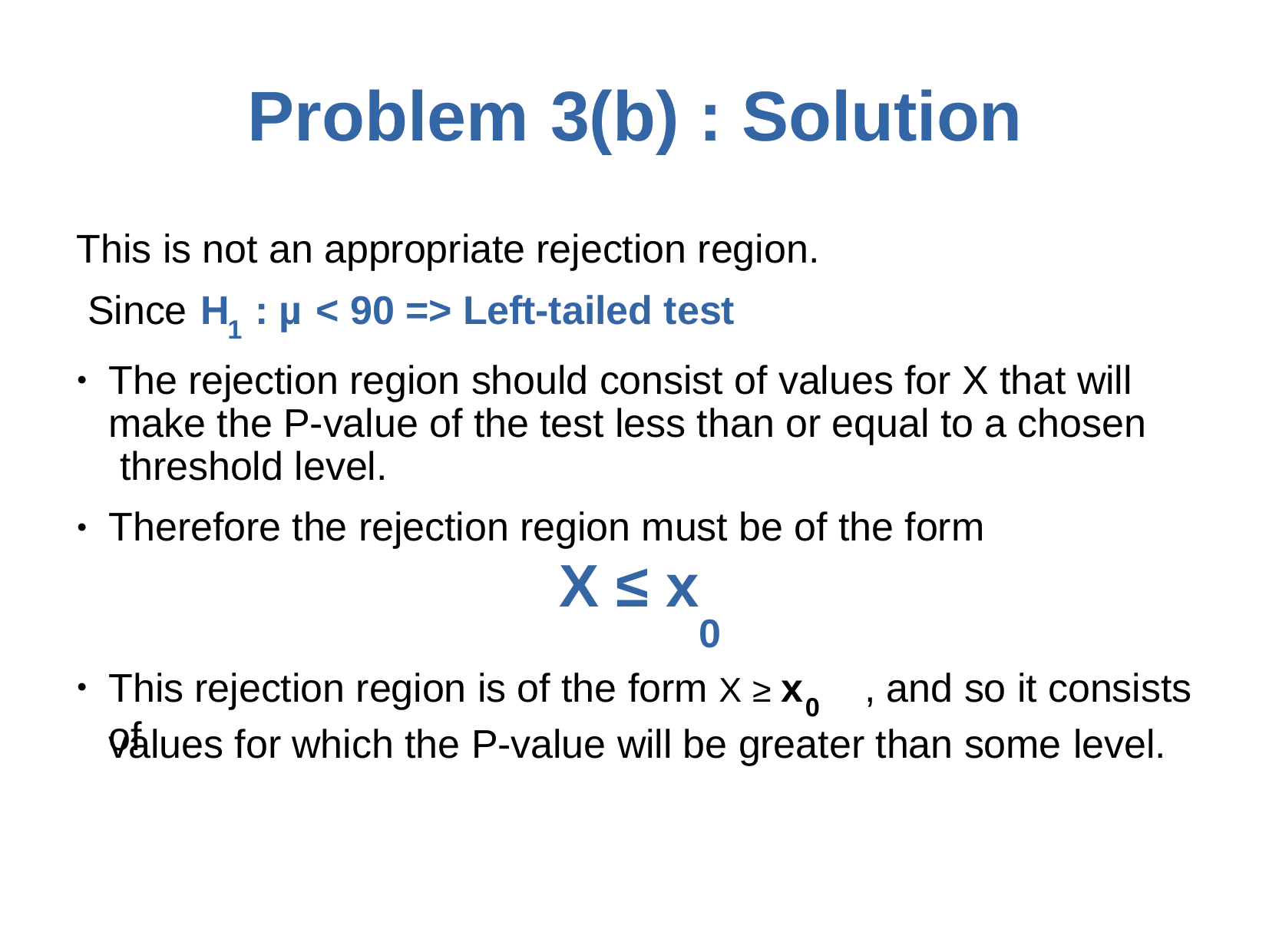

# Problem	3(b) : Solution
This is not an appropriate rejection region.  Since	H	: µ < 90 => Left-tailed test
1
The rejection region should consist of values for X that will  make the P-value of the test less than or equal to a chosen  threshold level.
Therefore the rejection region must be of the form
X ≤ x
0
●
●
This rejection region is of the form X ≥ x	, and so it consists of
0
values for which the P-value will be greater than some level.